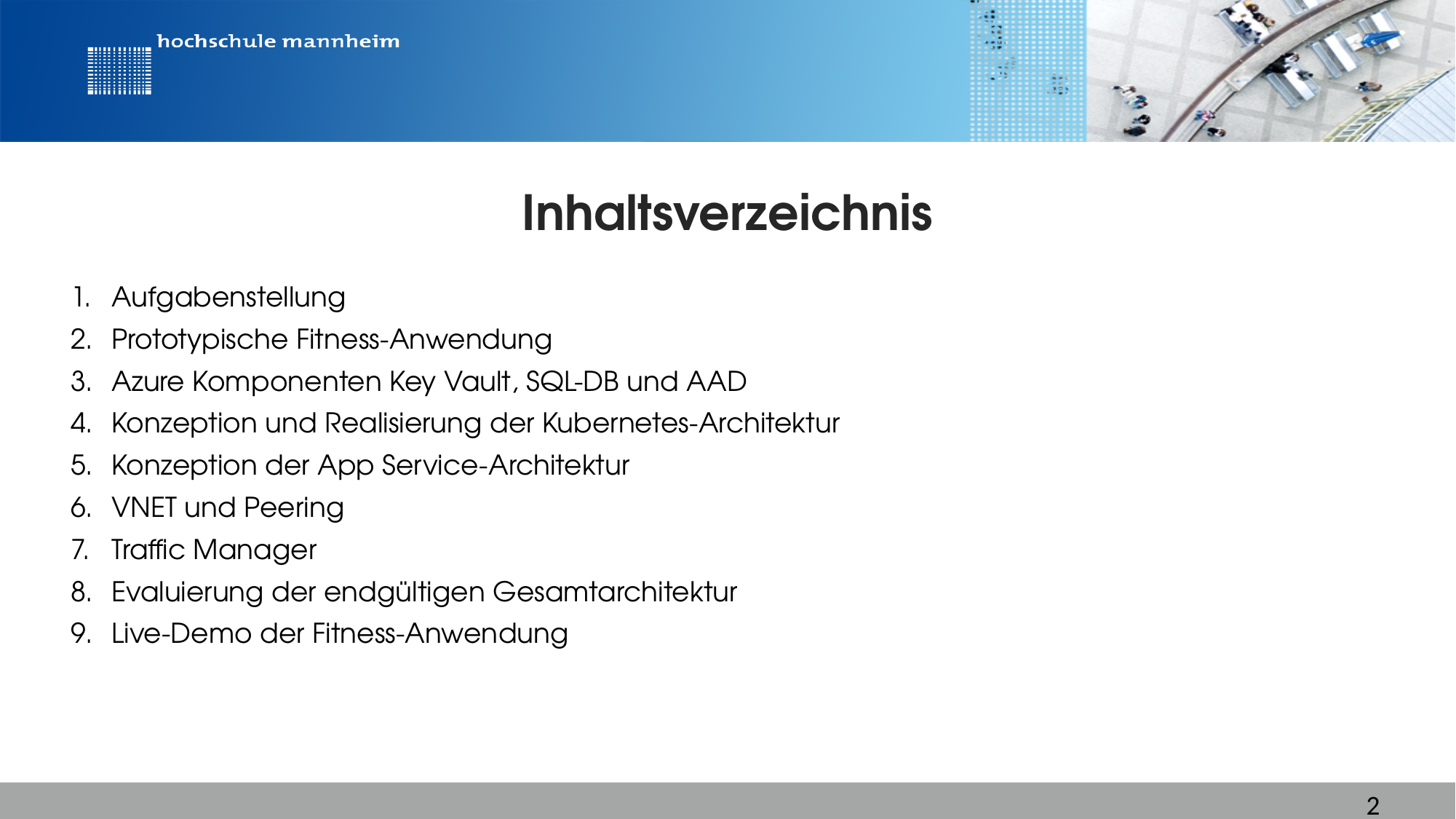

# Inhaltsverzeichnis

Aufgabenstellung
Prototypische Fitness-Anwendung
Azure Komponenten Key Vault, SQL-DB und AAD
Konzeption und Realisierung der Kubernetes-Architektur
Konzeption der App Service-Architektur
VNET und Peering
Traffic Manager
Evaluierung der endgültigen Gesamtarchitektur
Live-Demo der Fitness-Anwendung

2